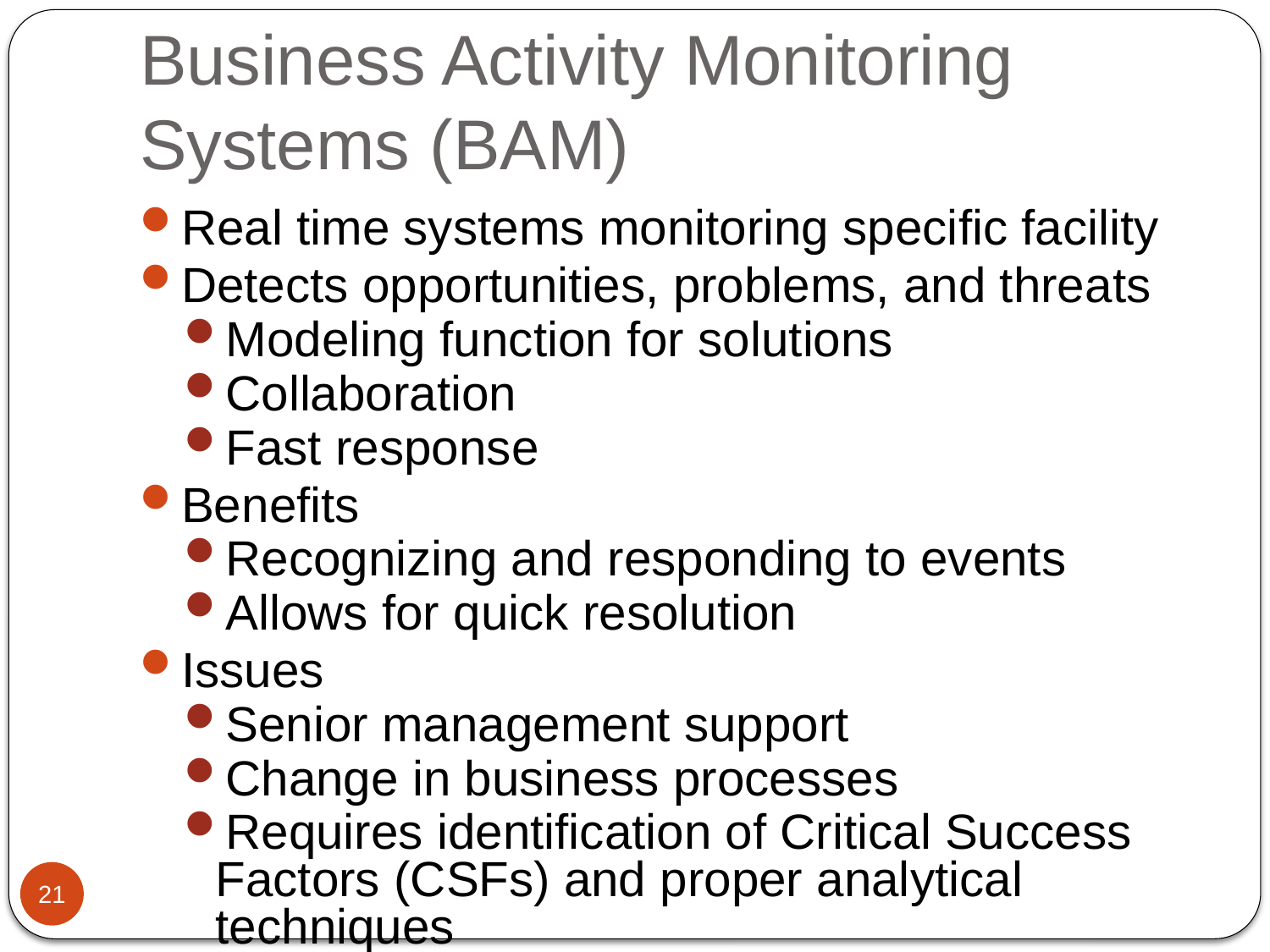

# Business Activity Monitoring Systems (BAM)
Real time systems monitoring specific facility
Detects opportunities, problems, and threats
Modeling function for solutions
Collaboration
Fast response
Benefits
Recognizing and responding to events
Allows for quick resolution
Issues
Senior management support
Change in business processes
Requires identification of Critical Success Factors (CSFs) and proper analytical techniques

21